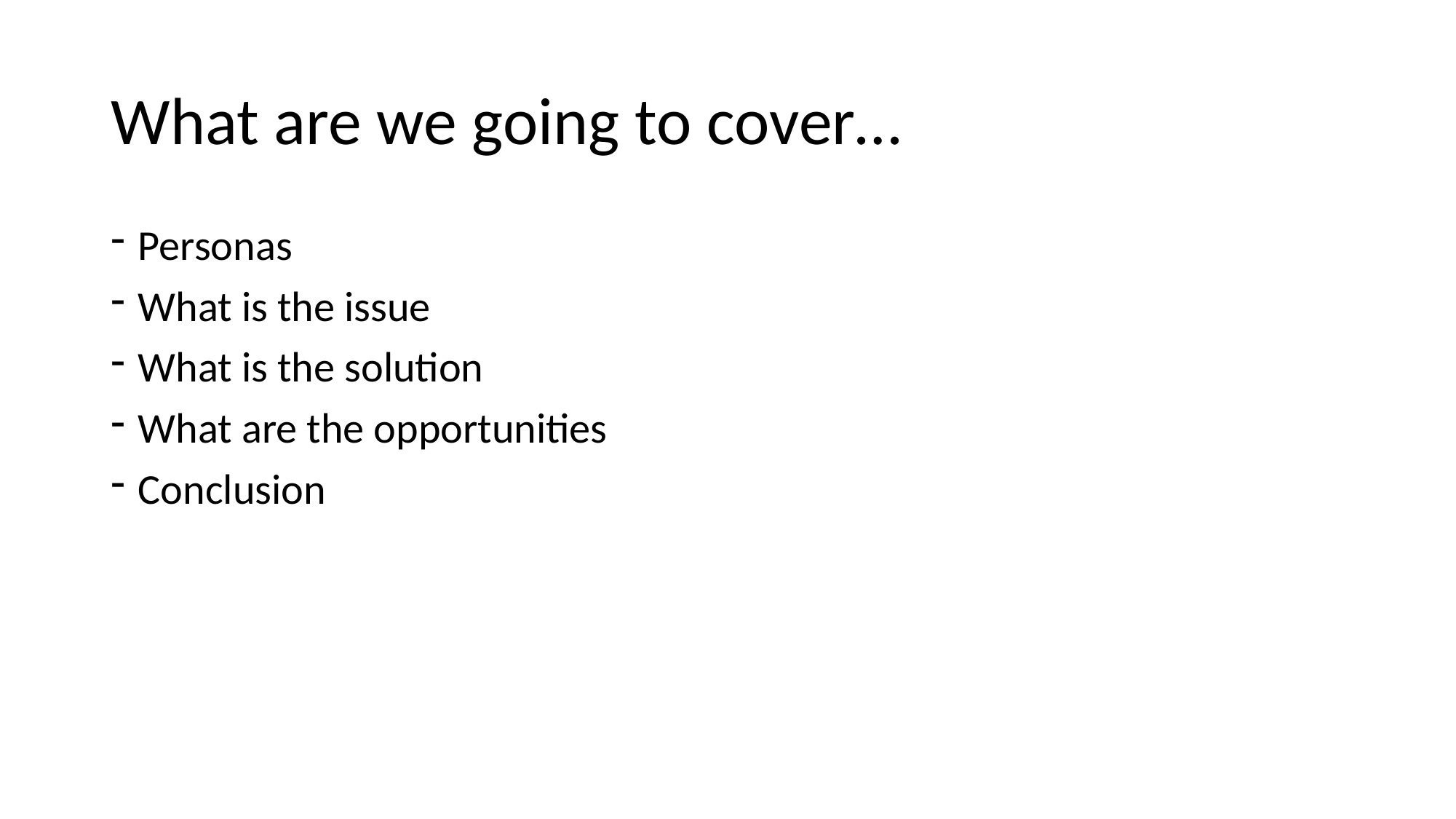

# What are we going to cover…
Personas
What is the issue
What is the solution
What are the opportunities
Conclusion